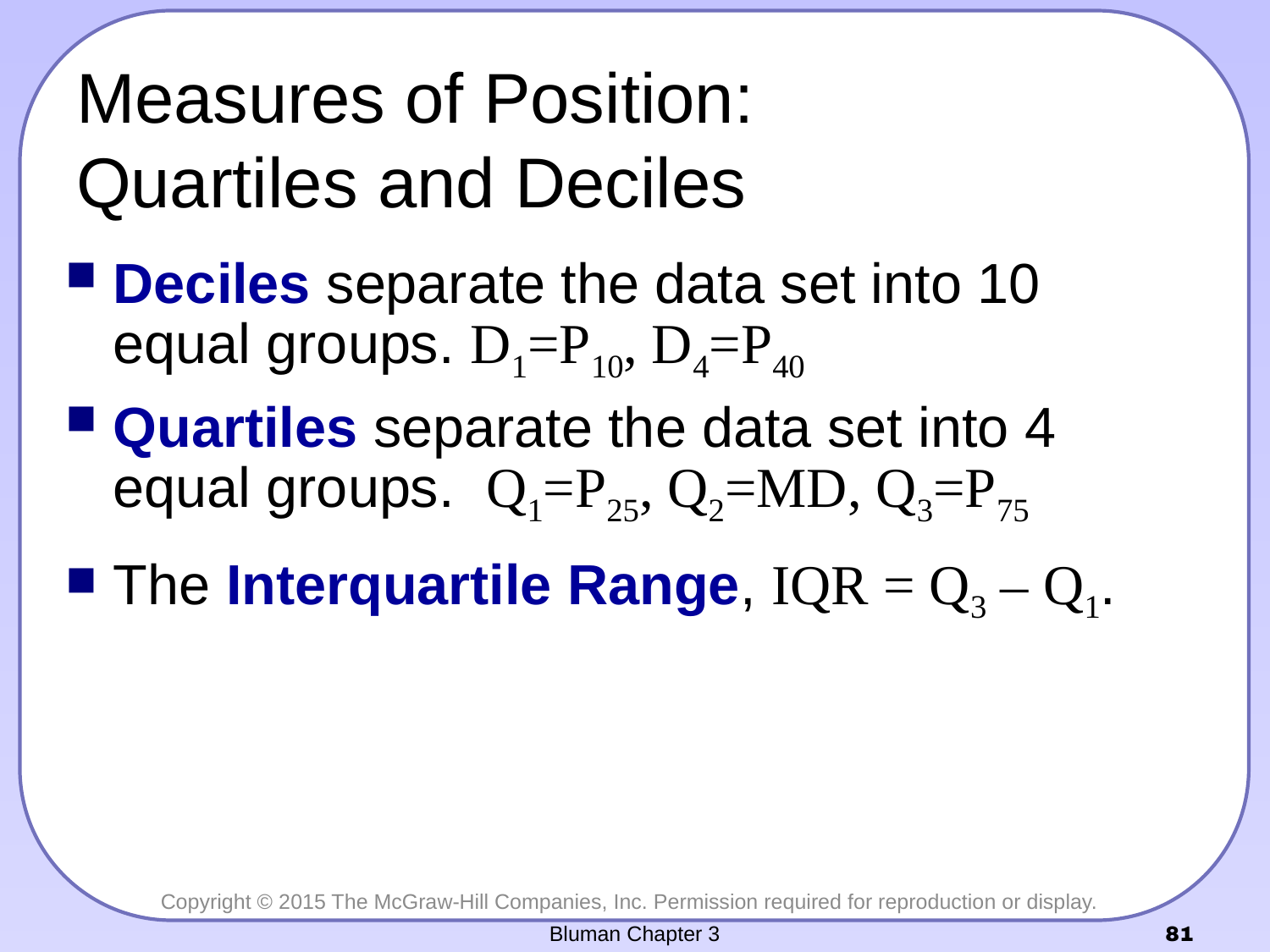

# Measures of Position: Quartiles and Deciles
Deciles separate the data set into 10 equal groups. D1=P10, D4=P40
Quartiles separate the data set into 4 equal groups.  Q1=P25, Q2=MD, Q3=P75
The Interquartile Range, IQR = Q3 – Q1.
Bluman Chapter 3
81